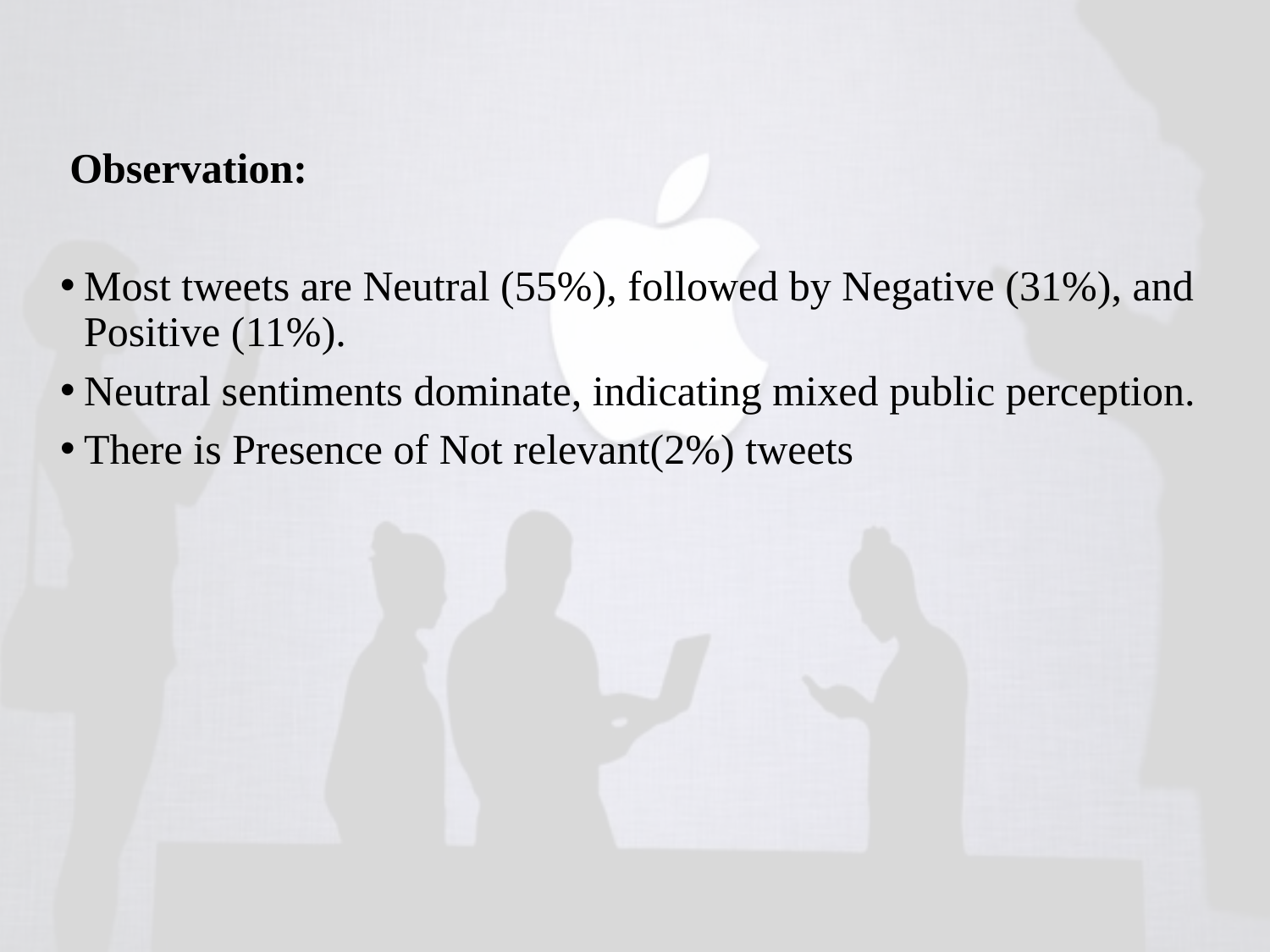

Observation:

Most tweets are Neutral (55%), followed by Negative (31%), and Positive (11%).
Neutral sentiments dominate, indicating mixed public perception.
There is Presence of Not relevant(2%) tweets